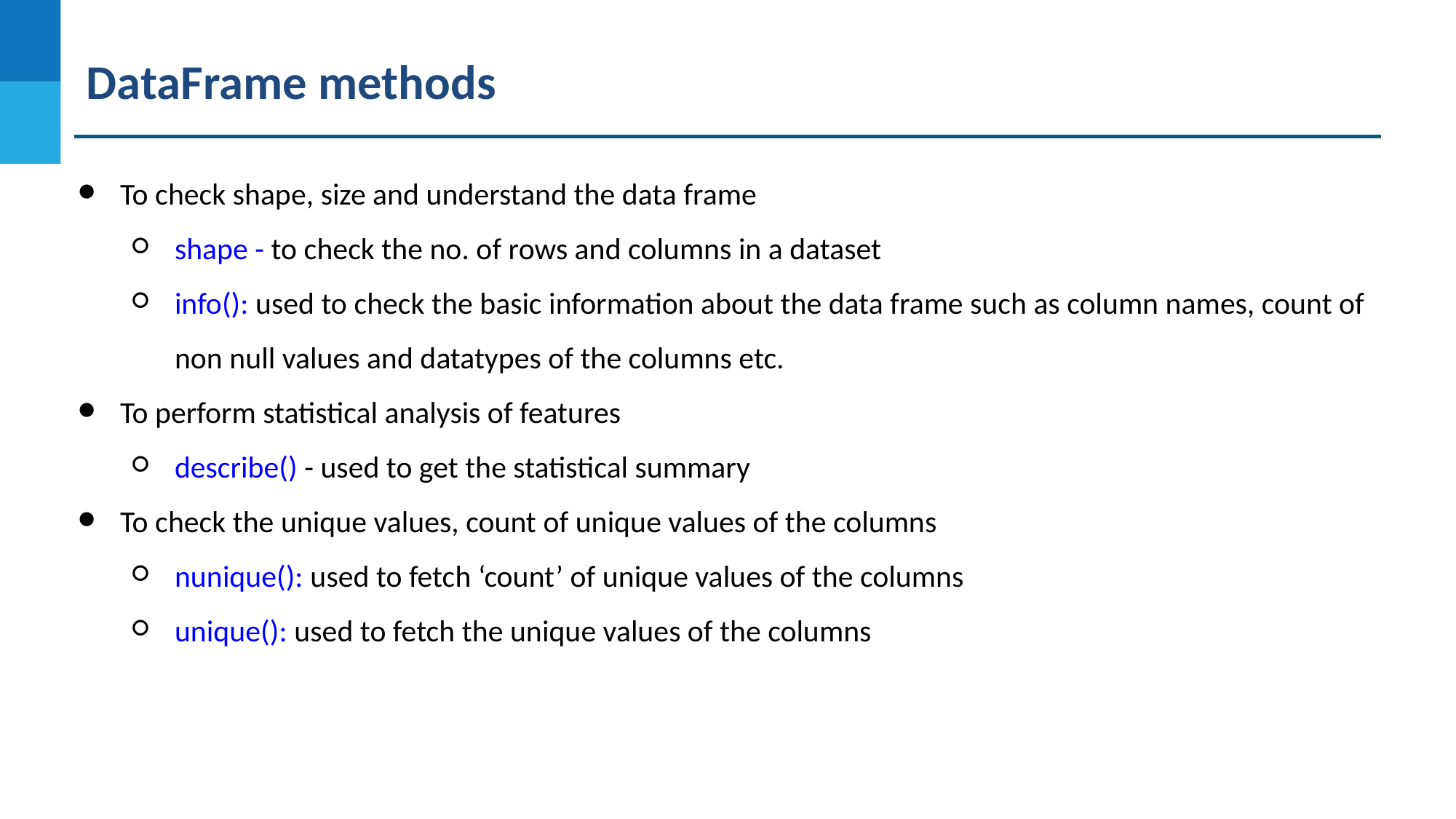

DataFrame methods
To check shape, size and understand the data frame
shape - to check the no. of rows and columns in a dataset
info(): used to check the basic information about the data frame such as column names, count of non null values and datatypes of the columns etc.
To perform statistical analysis of features
describe() - used to get the statistical summary
To check the unique values, count of unique values of the columns
nunique(): used to fetch ‘count’ of unique values of the columns
unique(): used to fetch the unique values of the columns